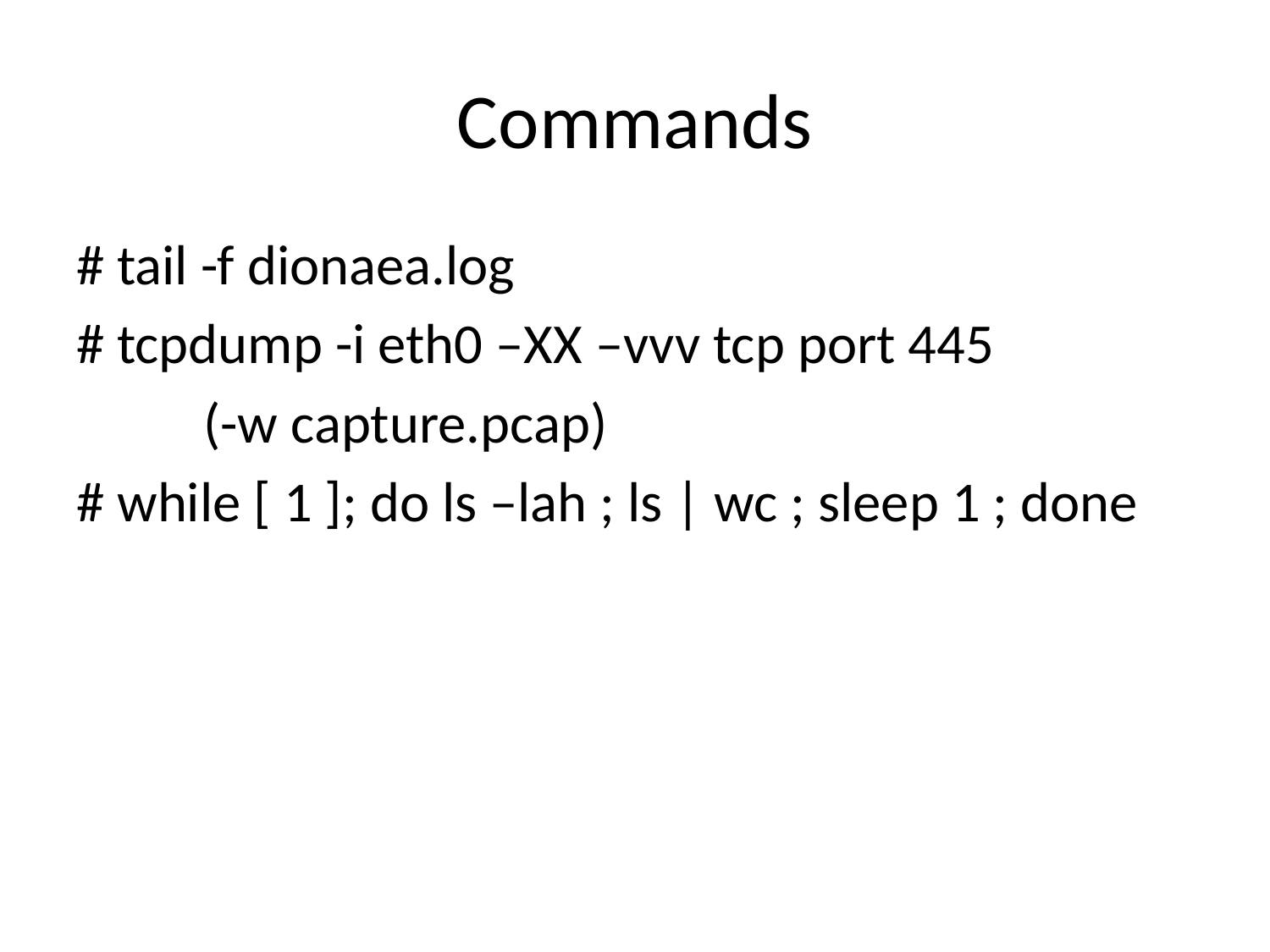

# Commands
# tail -f dionaea.log
# tcpdump -i eth0 –XX –vvv tcp port 445
	(-w capture.pcap)
# while [ 1 ]; do ls –lah ; ls | wc ; sleep 1 ; done